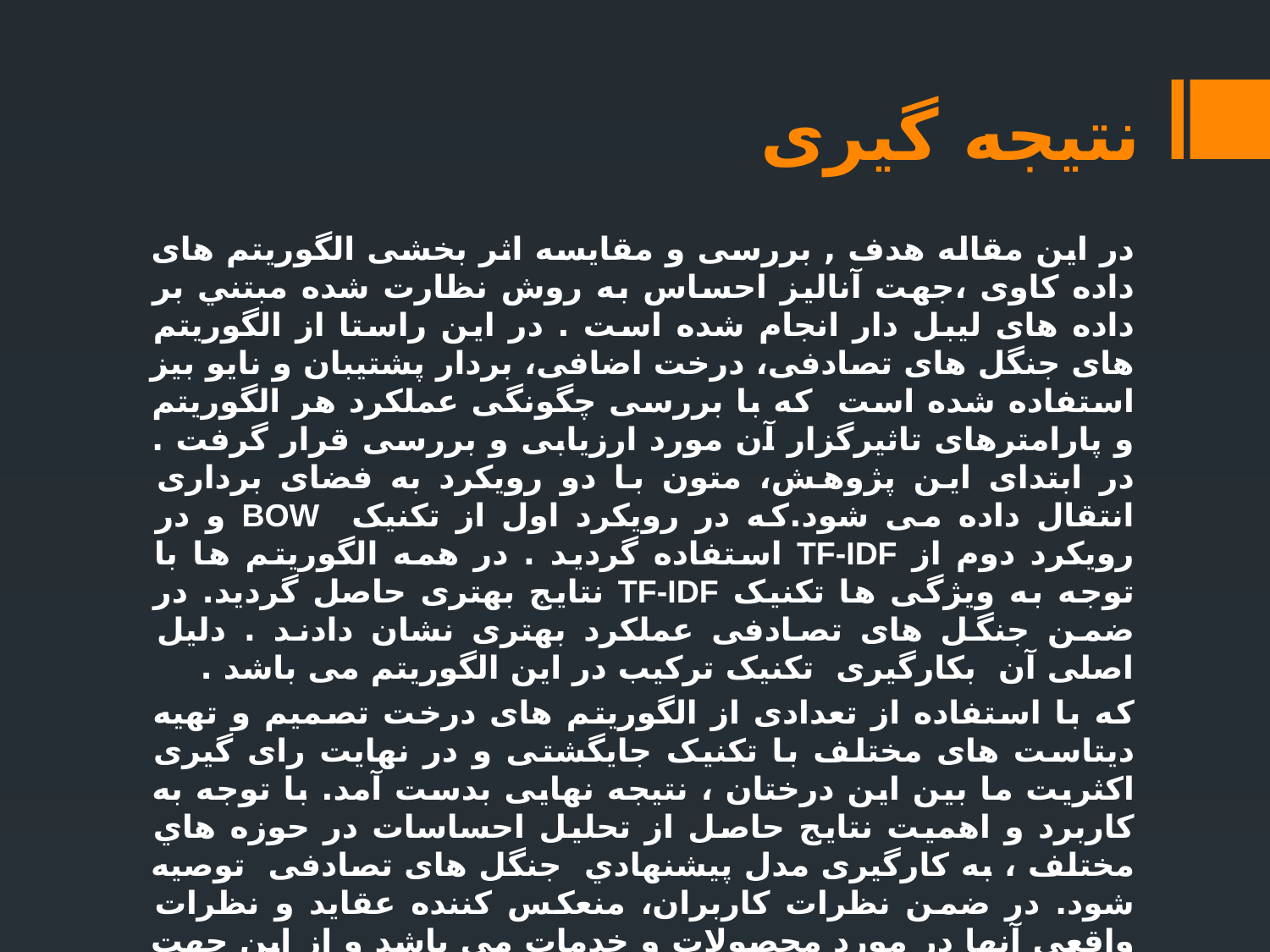

# نتیجه گیری
در این مقاله هدف , بررسی و مقایسه اثر بخشی الگوریتم های داده کاوی ،جهت آناليز احساس به روش نظارت شده مبتني بر داده های لیبل دار انجام شده است . در این راستا از الگوریتم های جنگل های تصادفی، درخت اضافی، بردار پشتیبان و نایو بیز استفاده شده است  که با بررسی چگونگی عملکرد هر الگوریتم و پارامترهای تاثیرگزار آن مورد ارزیابی و بررسی قرار گرفت . در ابتدای این پژوهش، متون با دو رویکرد به فضای برداری انتقال داده می شود.که در رویکرد اول از تکنیک  BOW و در رویکرد دوم از TF-IDF استفاده گردید . در همه الگوریتم ها با توجه به ویژگی ها تکنیک TF-IDF نتایج بهتری حاصل گردید. در ضمن جنگل های تصادفی عملکرد بهتری نشان دادند . دلیل اصلی آن  بکارگیری  تکنیک ترکیب در این الگوریتم می باشد .
که با استفاده از تعدادی از الگوریتم های درخت تصمیم و تهیه دیتاست های مختلف با تکنیک جایگشتی و در نهایت رای گیری اکثریت ما بین این درختان ، نتیجه نهایی بدست آمد. با توجه به كاربرد و اهميت نتايج حاصل از تحلیل احساسات در حوزه هاي مختلف ، به کارگیری مدل پيشنهادي  جنگل های تصادفی  توصیه شود. در ضمن نظرات كاربران، منعكس كننده عقاید و نظرات واقعي آنها در مورد محصولات و خدمات مي باشد و از اين جهت منبع ارزشمندي براي ارائه پيشنهاد به مخاطبین است.